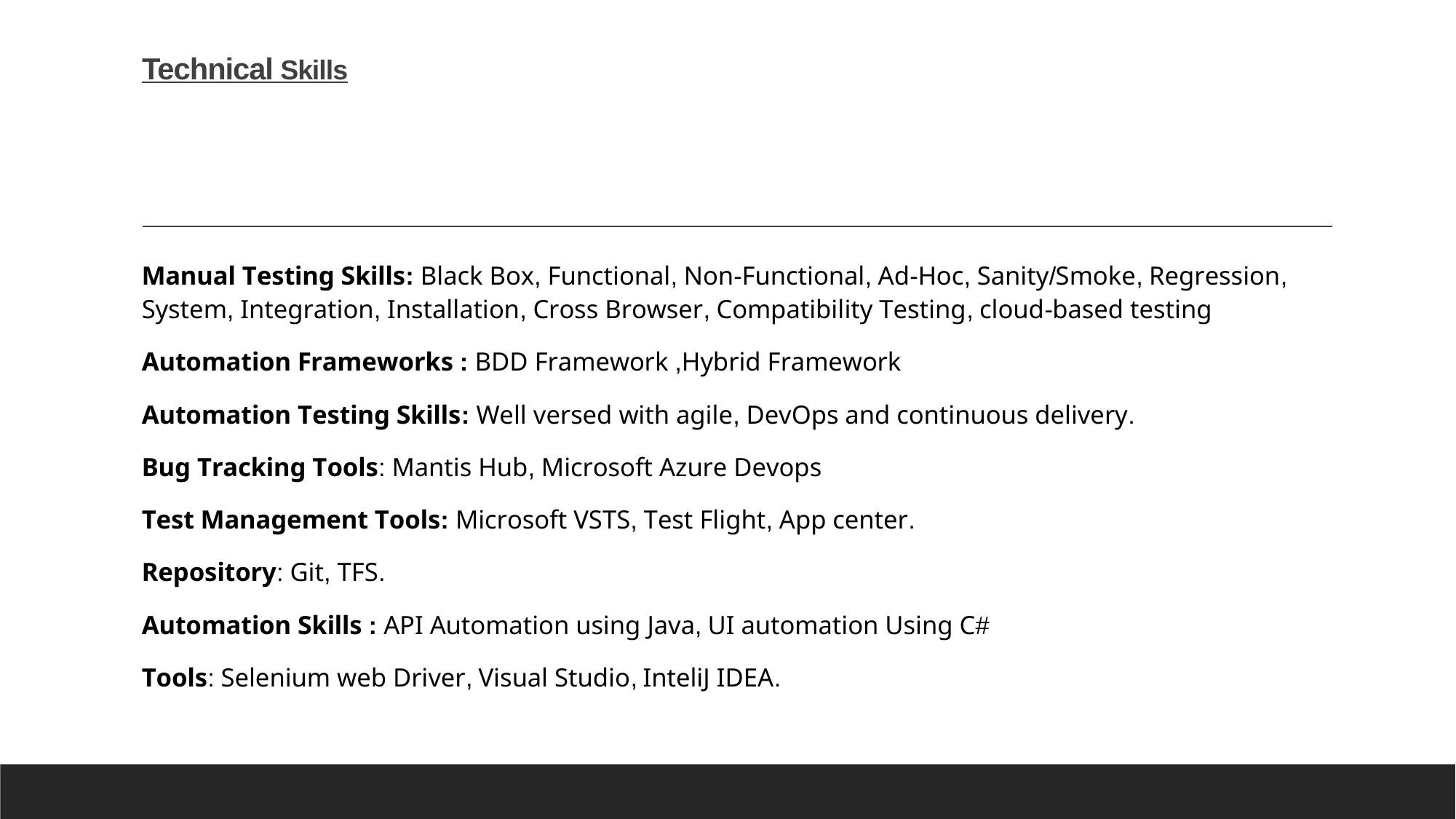

# Technical Skills
Manual Testing Skills: Black Box, Functional, Non-Functional, Ad-Hoc, Sanity/Smoke, Regression, System, Integration, Installation, Cross Browser, Compatibility Testing, cloud-based testing
Automation Frameworks : BDD Framework ,Hybrid Framework
Automation Testing Skills: Well versed with agile, DevOps and continuous delivery.
Bug Tracking Tools: Mantis Hub, Microsoft Azure Devops
Test Management Tools: Microsoft VSTS, Test Flight, App center.
Repository: Git, TFS.
Automation Skills : API Automation using Java, UI automation Using C#
Tools: Selenium web Driver, Visual Studio, InteliJ IDEA.